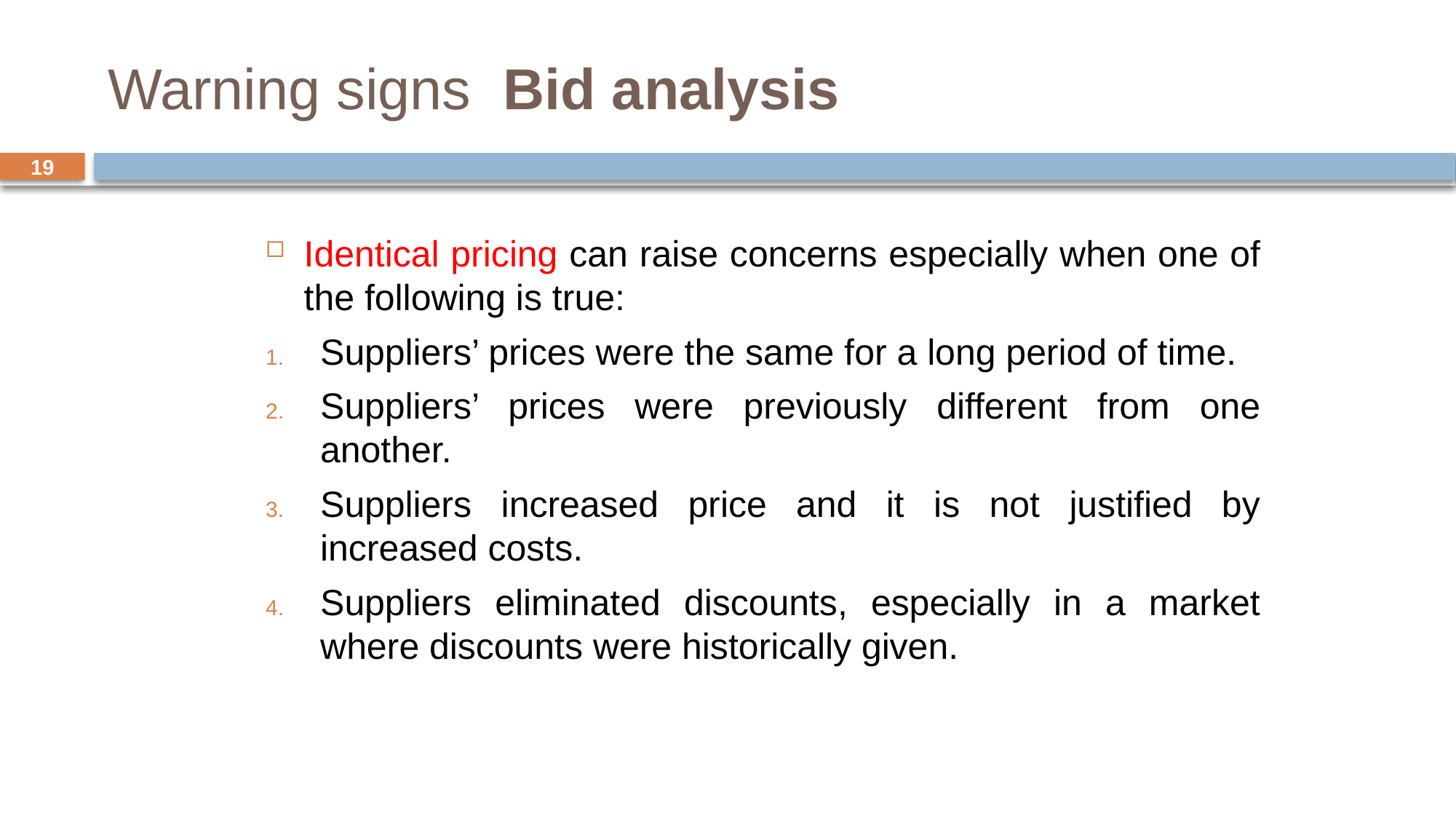

# Warning signs  Bid analysis
19
Identical pricing can raise concerns especially when one of the following is true:
Suppliers’ prices were the same for a long period of time.
Suppliers’ prices were previously different from one another.
Suppliers increased price and it is not justified by increased costs.
Suppliers eliminated discounts, especially in a market where discounts were historically given.